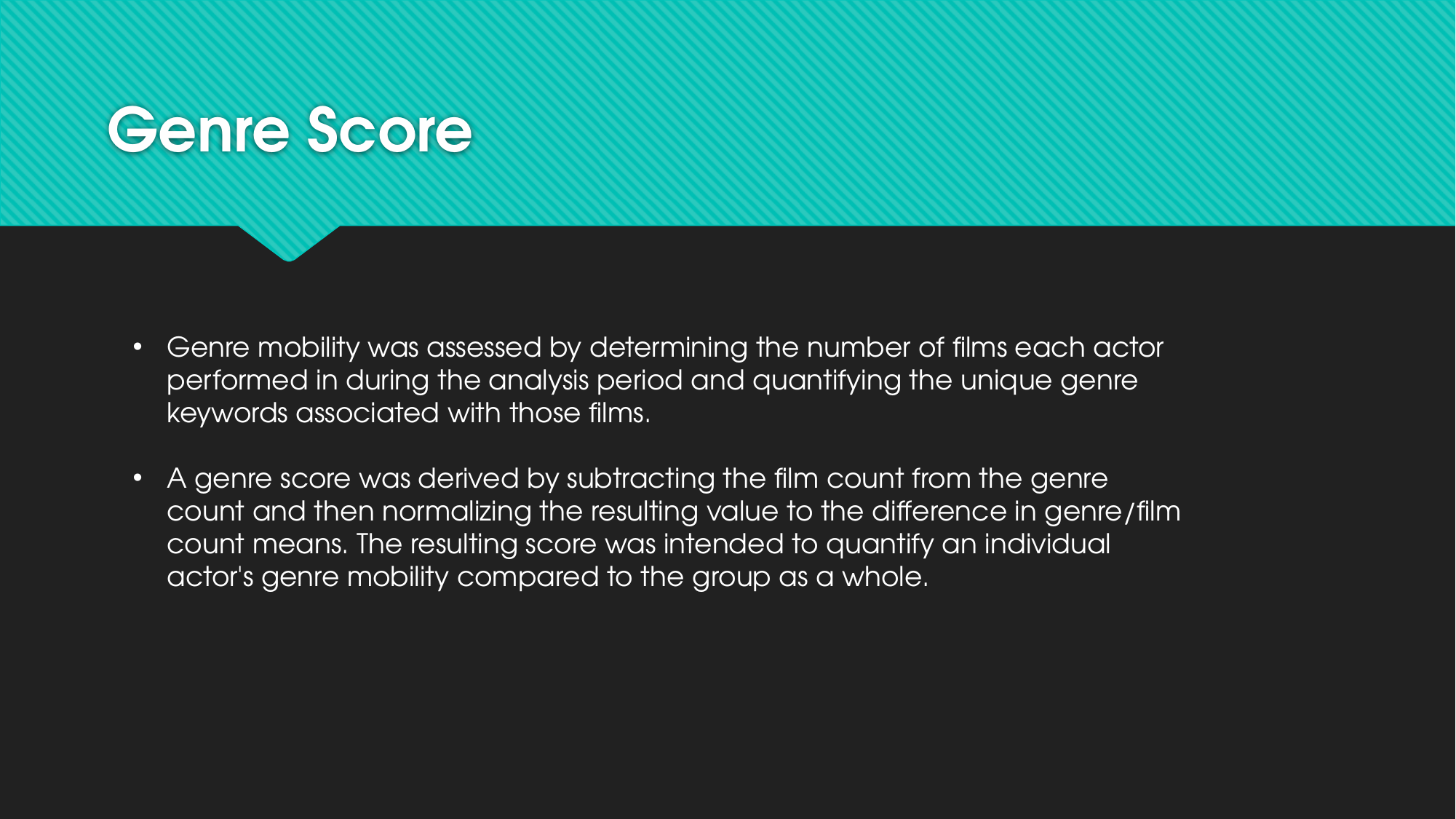

# Genre Score
Genre mobility was assessed by determining the number of films each actor performed in during the analysis period and quantifying the unique genre keywords associated with those films.

A genre score was derived by subtracting the film count from the genre count and then normalizing the resulting value to the difference in genre/film count means. The resulting score was intended to quantify an individual actor's genre mobility compared to the group as a whole.